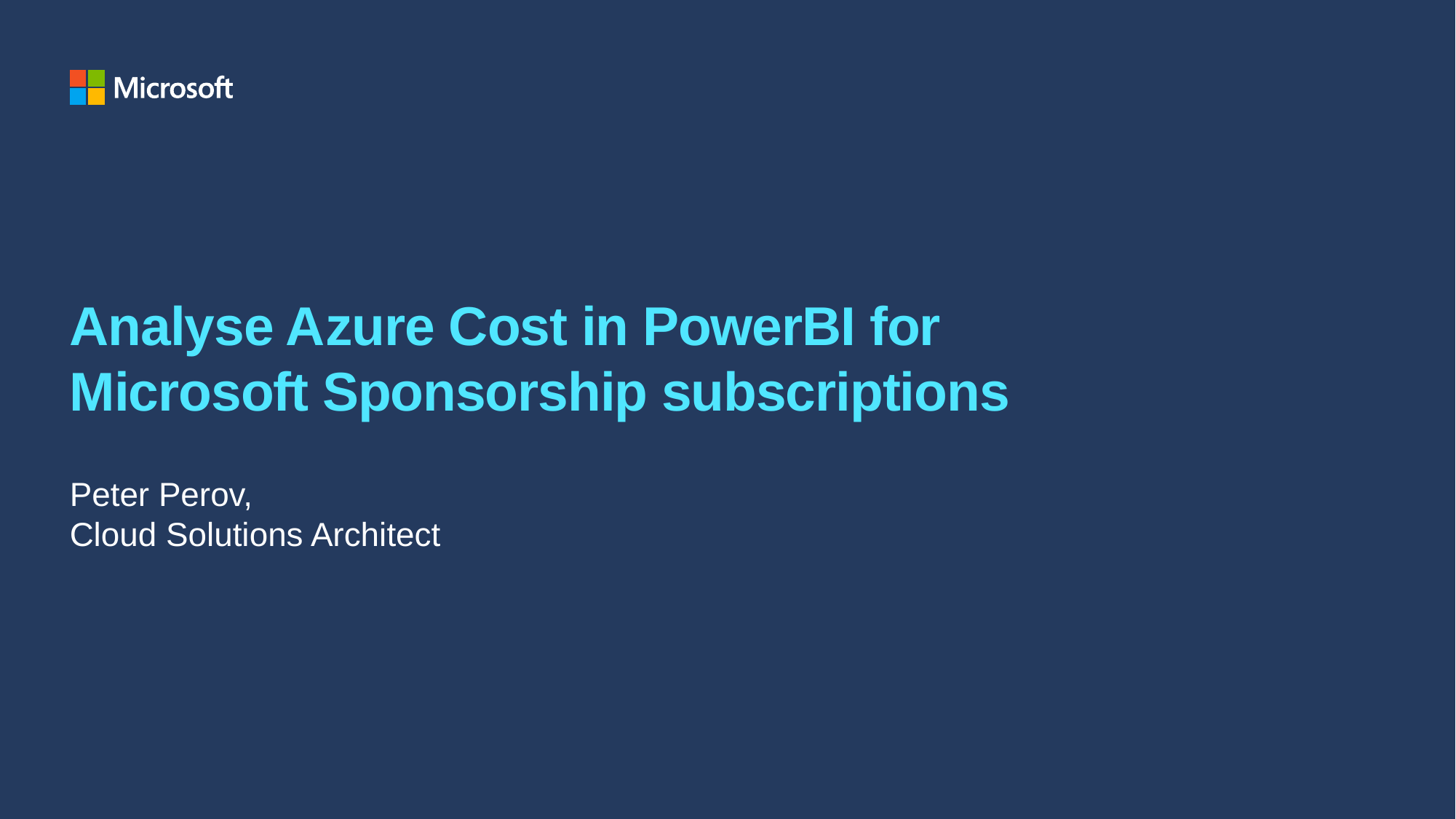

# Analyse Azure Cost in PowerBI for Microsoft Sponsorship subscriptions
Peter Perov,
Cloud Solutions Architect